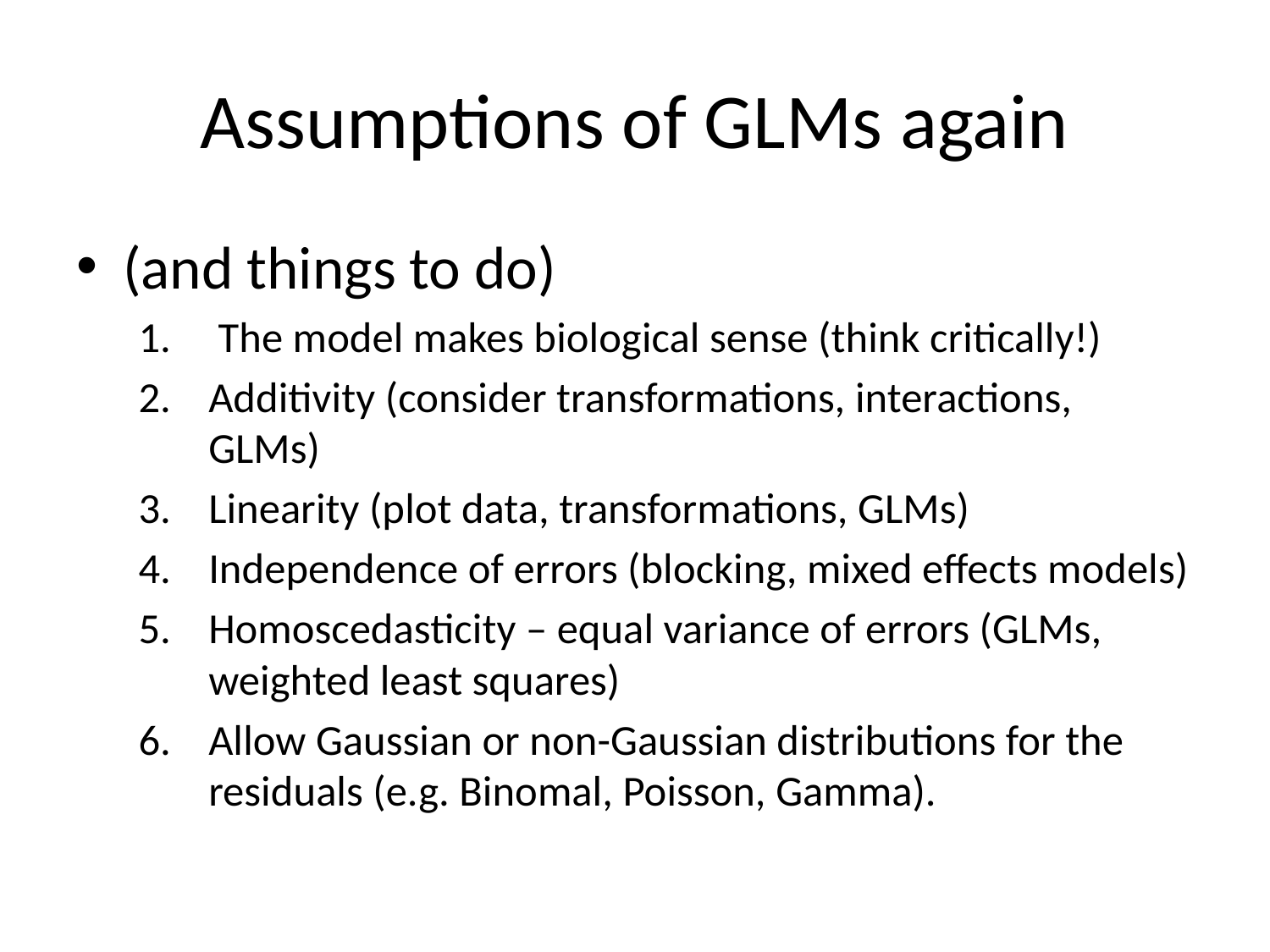

# Assumptions of GLMs again
(and things to do)
 The model makes biological sense (think critically!)
Additivity (consider transformations, interactions, GLMs)
Linearity (plot data, transformations, GLMs)
Independence of errors (blocking, mixed effects models)
Homoscedasticity – equal variance of errors (GLMs, weighted least squares)
Allow Gaussian or non-Gaussian distributions for the residuals (e.g. Binomal, Poisson, Gamma).